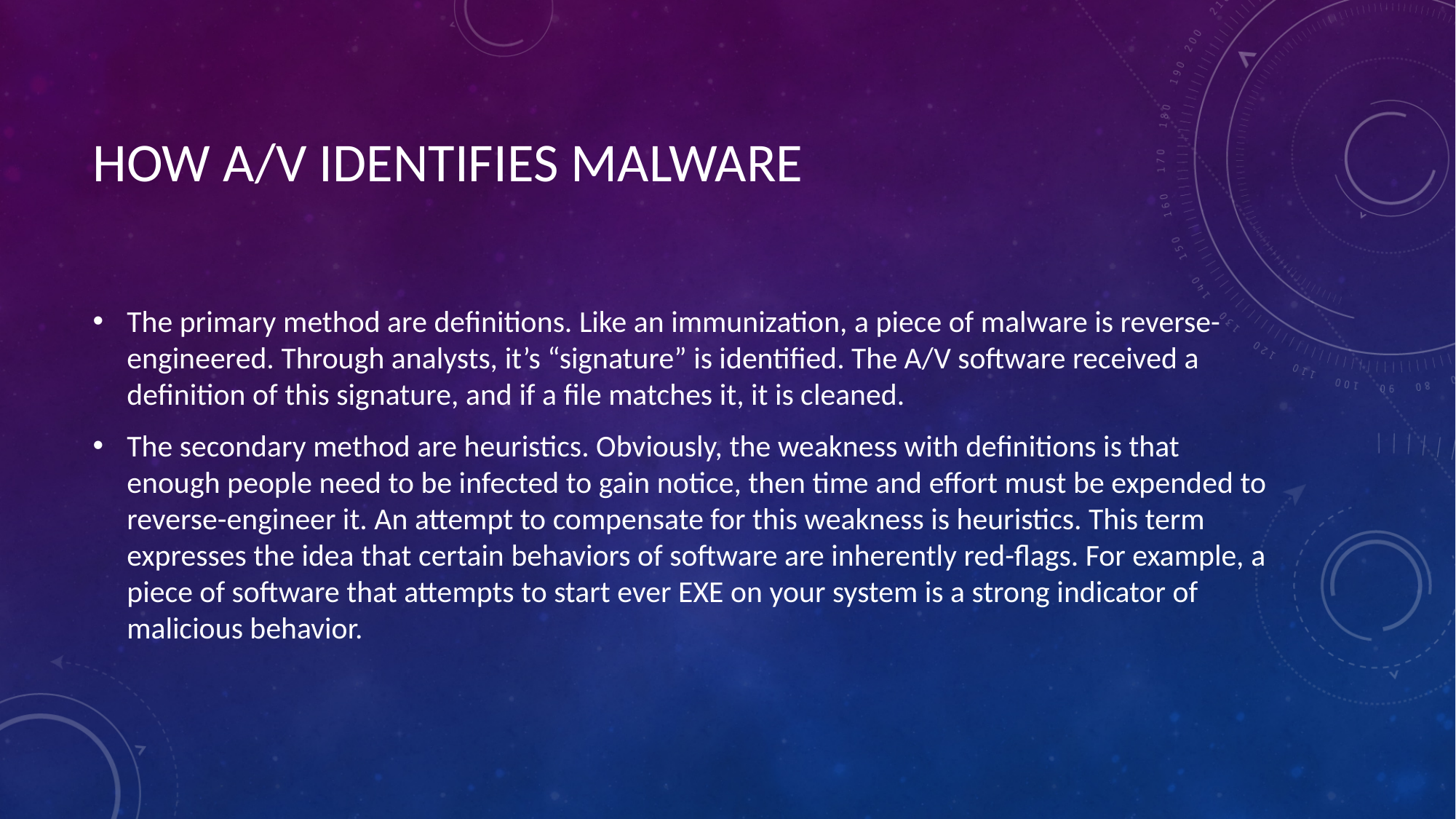

# How A/V identifies malware
The primary method are definitions. Like an immunization, a piece of malware is reverse-engineered. Through analysts, it’s “signature” is identified. The A/V software received a definition of this signature, and if a file matches it, it is cleaned.
The secondary method are heuristics. Obviously, the weakness with definitions is that enough people need to be infected to gain notice, then time and effort must be expended to reverse-engineer it. An attempt to compensate for this weakness is heuristics. This term expresses the idea that certain behaviors of software are inherently red-flags. For example, a piece of software that attempts to start ever EXE on your system is a strong indicator of malicious behavior.